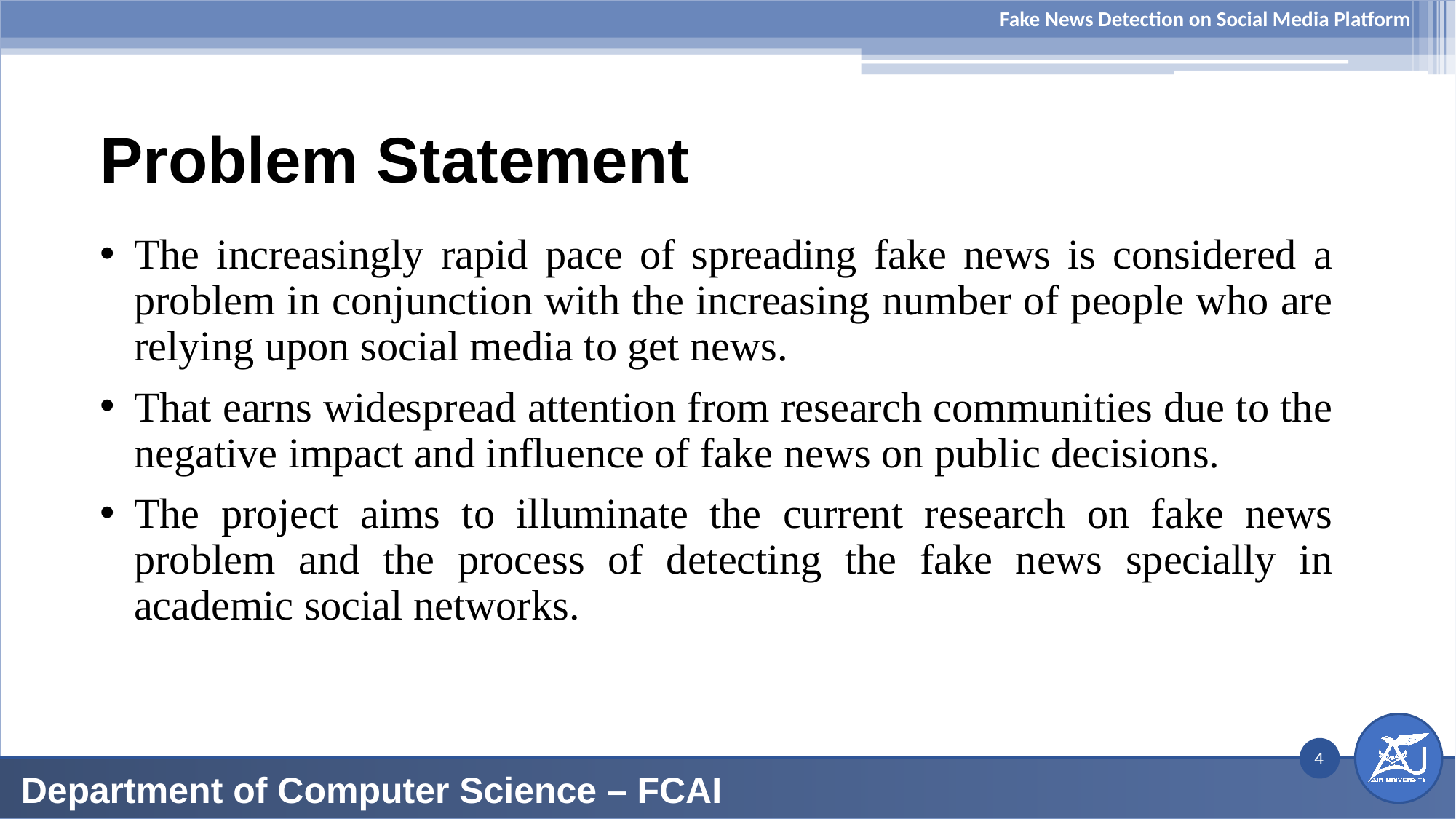

Fake News Detection on Social Media Platform
# Problem Statement
The increasingly rapid pace of spreading fake news is considered a problem in conjunction with the increasing number of people who are relying upon social media to get news.
That earns widespread attention from research communities due to the negative impact and influence of fake news on public decisions.
The project aims to illuminate the current research on fake news problem and the process of detecting the fake news specially in academic social networks.

4